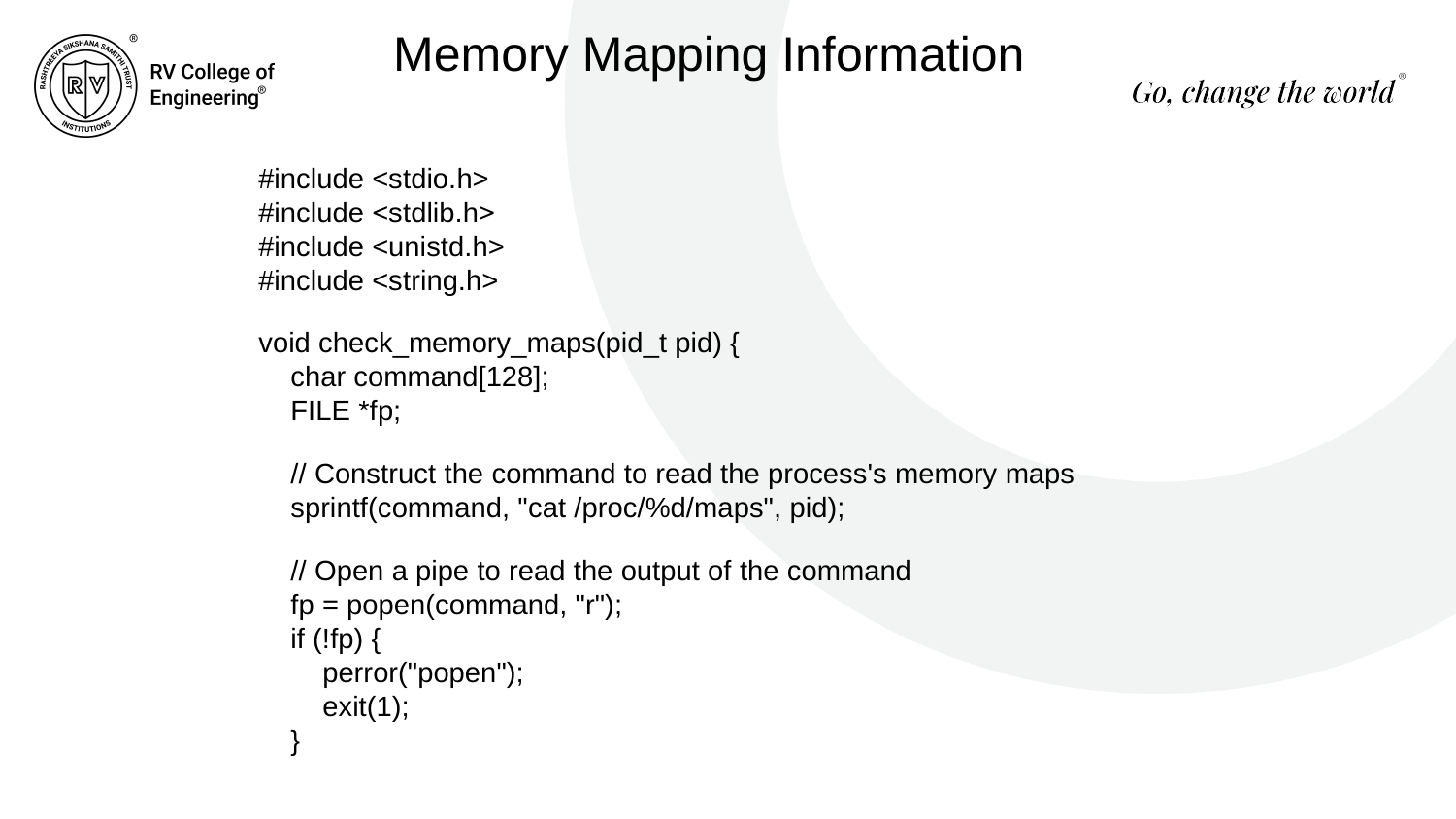

Memory Mapping Information

#include <stdio.h>
#include <stdlib.h>
#include <unistd.h>
#include <string.h>

void check_memory_maps(pid_t pid) {
    char command[128];
    FILE *fp;

    // Construct the command to read the process's memory maps
    sprintf(command, "cat /proc/%d/maps", pid);

    // Open a pipe to read the output of the command
    fp = popen(command, "r");
    if (!fp) {
        perror("popen");
        exit(1);
    }